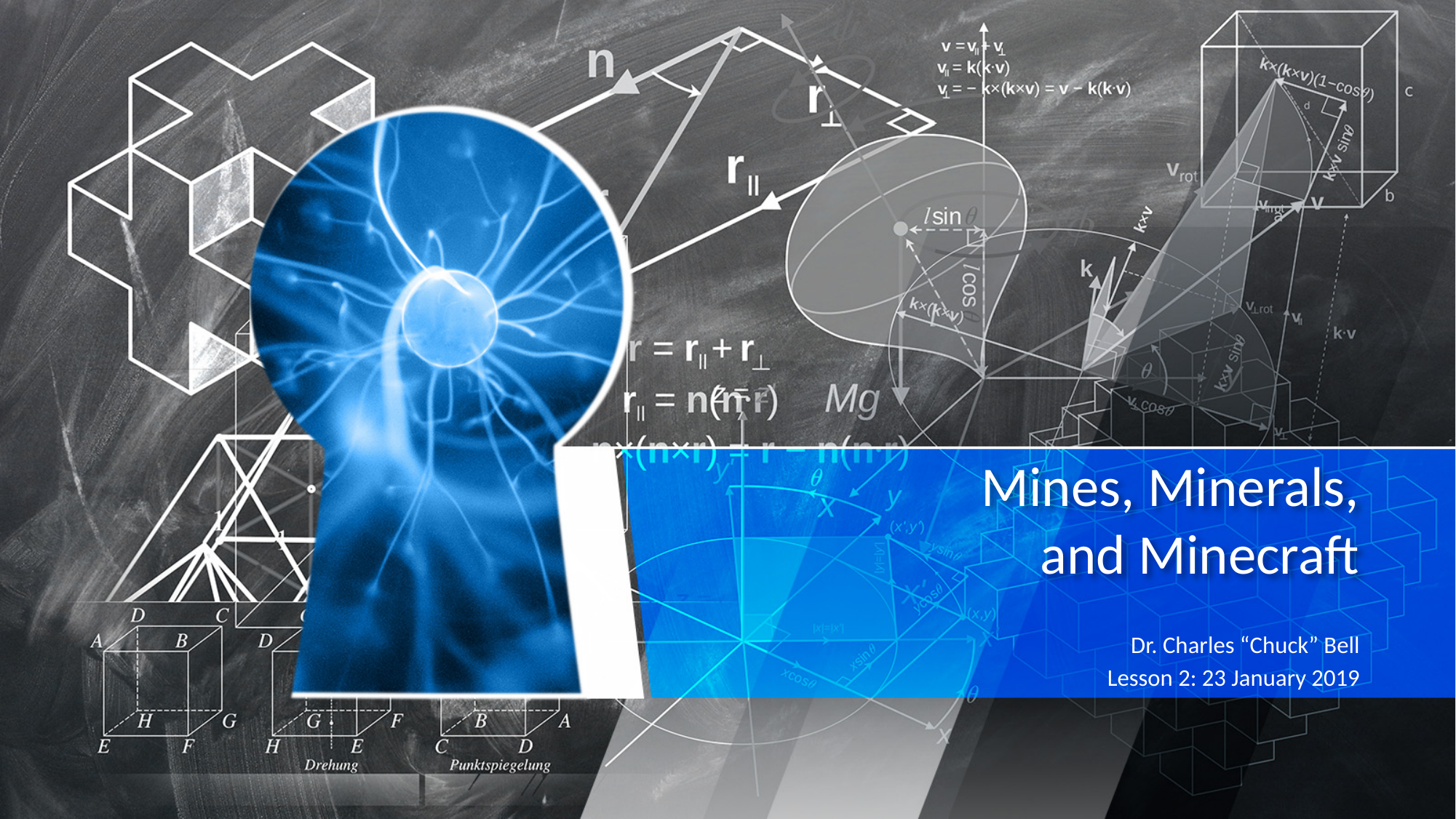

# Mines, Minerals, and Minecraft

Dr. Charles “Chuck” Bell
Lesson 2: 23 January 2019